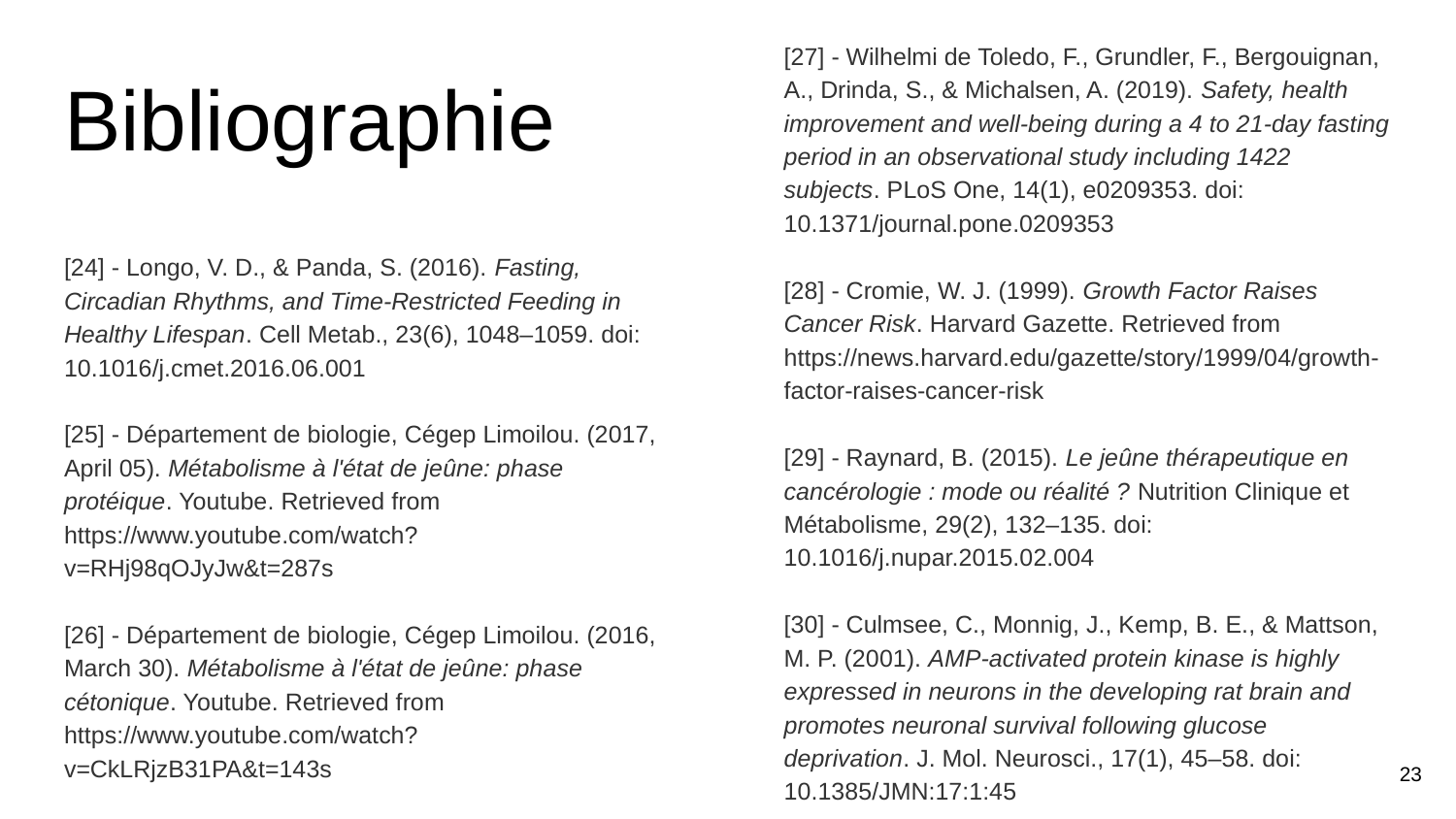

[27] - Wilhelmi de Toledo, F., Grundler, F., Bergouignan, A., Drinda, S., & Michalsen, A. (2019). Safety, health improvement and well-being during a 4 to 21-day fasting period in an observational study including 1422 subjects. PLoS One, 14(1), e0209353. doi: 10.1371/journal.pone.0209353

[28] - Cromie, W. J. (1999). Growth Factor Raises Cancer Risk. Harvard Gazette. Retrieved from https://news.harvard.edu/gazette/story/1999/04/growth-factor-raises-cancer-risk

[29] - Raynard, B. (2015). Le jeûne thérapeutique en cancérologie : mode ou réalité ? Nutrition Clinique et Métabolisme, 29(2), 132–135. doi: 10.1016/j.nupar.2015.02.004

[30] - Culmsee, C., Monnig, J., Kemp, B. E., & Mattson, M. P. (2001). AMP-activated protein kinase is highly expressed in neurons in the developing rat brain and promotes neuronal survival following glucose deprivation. J. Mol. Neurosci., 17(1), 45–58. doi: 10.1385/JMN:17:1:45
# Bibliographie

[24] - Longo, V. D., & Panda, S. (2016). Fasting, Circadian Rhythms, and Time-Restricted Feeding in Healthy Lifespan. Cell Metab., 23(6), 1048–1059. doi: 10.1016/j.cmet.2016.06.001

[25] - Département de biologie, Cégep Limoilou. (2017, April 05). Métabolisme à l'état de jeûne: phase protéique. Youtube. Retrieved from https://www.youtube.com/watch?v=RHj98qOJyJw&t=287s

[26] - Département de biologie, Cégep Limoilou. (2016, March 30). Métabolisme à l'état de jeûne: phase cétonique. Youtube. Retrieved from https://www.youtube.com/watch?v=CkLRjzB31PA&t=143s

23